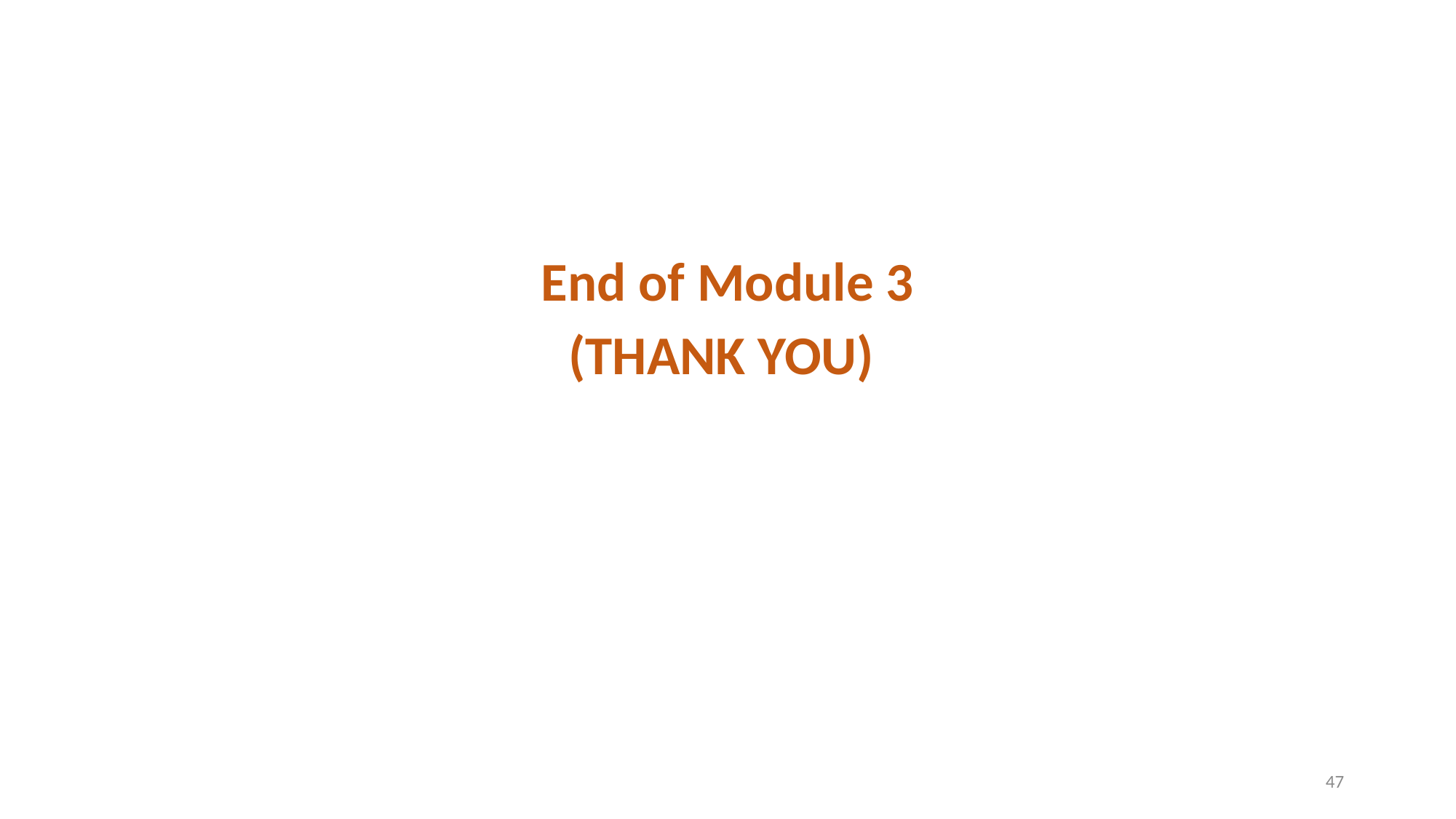

End of Module 3
(THANK YOU)
47